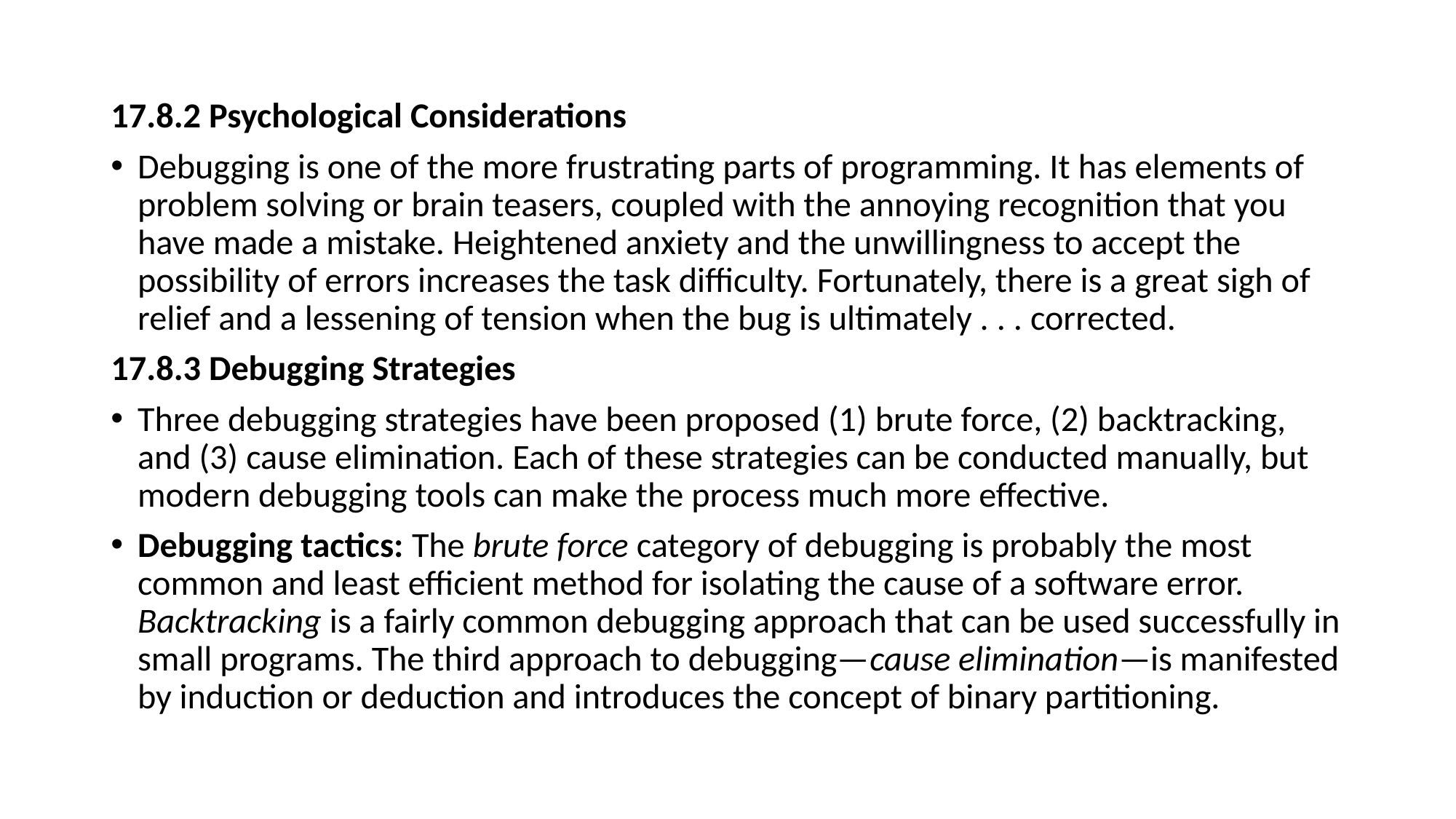

17.8.2 Psychological Considerations
Debugging is one of the more frustrating parts of programming. It has elements of problem solving or brain teasers, coupled with the annoying recognition that you have made a mistake. Heightened anxiety and the unwillingness to accept the possibility of errors increases the task difficulty. Fortunately, there is a great sigh of relief and a lessening of tension when the bug is ultimately . . . corrected.
17.8.3 Debugging Strategies
Three debugging strategies have been proposed (1) brute force, (2) backtracking, and (3) cause elimination. Each of these strategies can be conducted manually, but modern debugging tools can make the process much more effective.
Debugging tactics: The brute force category of debugging is probably the most common and least efficient method for isolating the cause of a software error. Backtracking is a fairly common debugging approach that can be used successfully in small programs. The third approach to debugging—cause elimination—is manifested by induction or deduction and introduces the concept of binary partitioning.